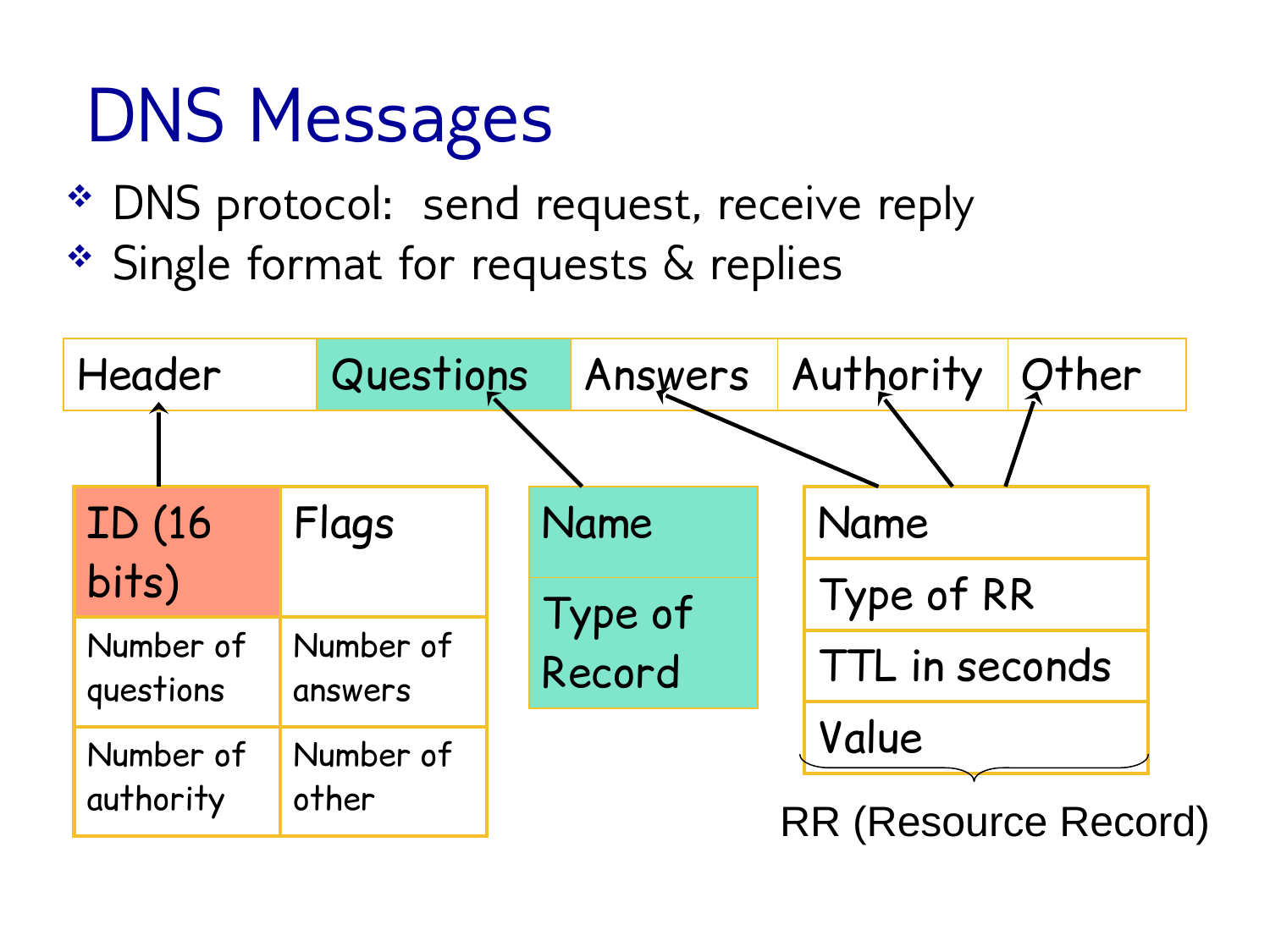

# DNS Messages
DNS protocol:  send request, receive reply
Single format for requests & replies
| Header | Questions | Answers | Authority | Other |
| --- | --- | --- | --- | --- |

| ID (16 bits) | Flags |
| --- | --- |
| Number of questions | Number of answers |
| Number of authority | Number of other |
| Name |
| --- |
| Type of Record |
| Name |
| --- |
| Type of RR |
| TTL in seconds |
| Value |

RR (Resource Record)